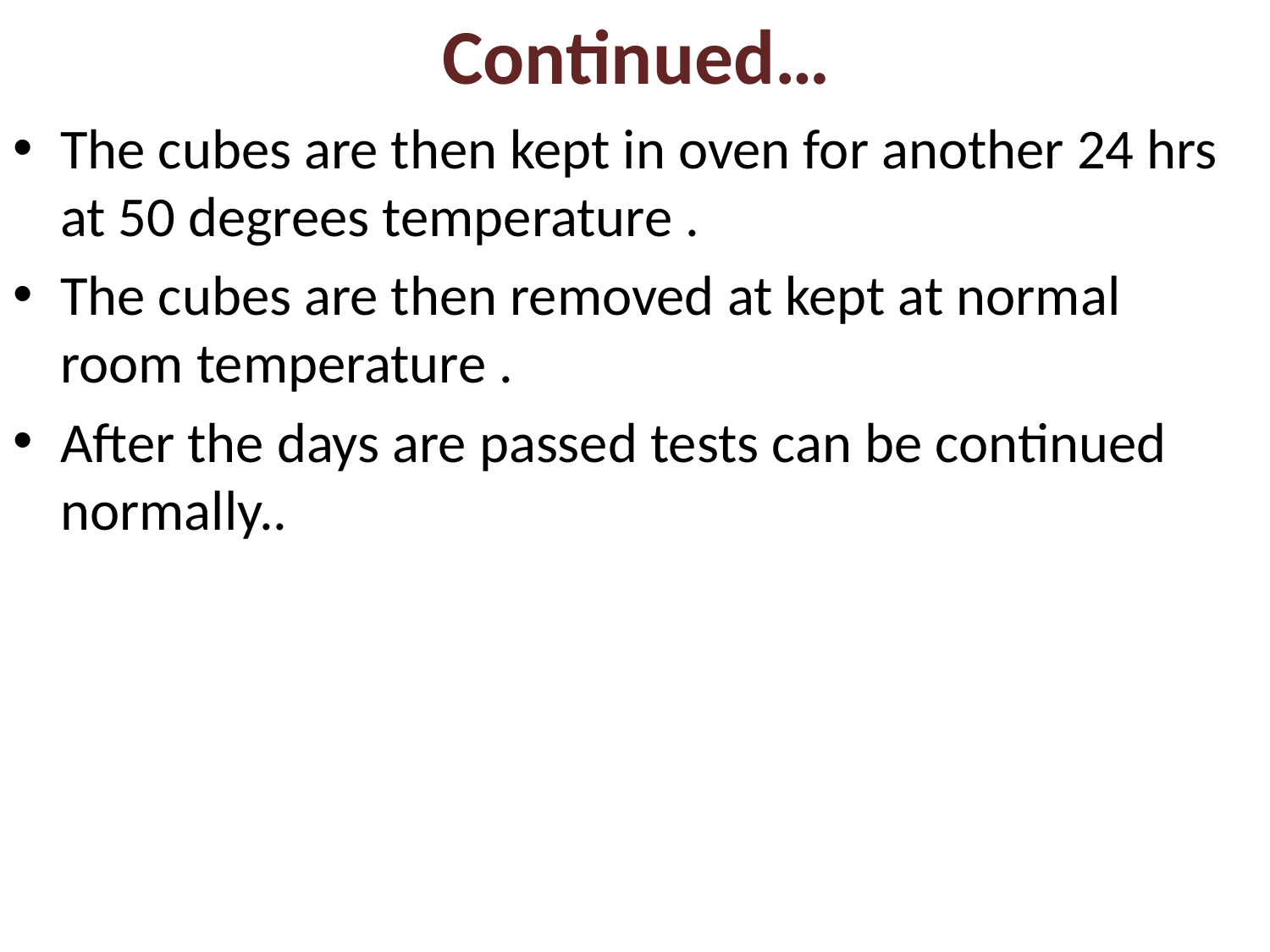

# Continued…
The cubes are then kept in oven for another 24 hrs at 50 degrees temperature .
The cubes are then removed at kept at normal room temperature .
After the days are passed tests can be continued normally..